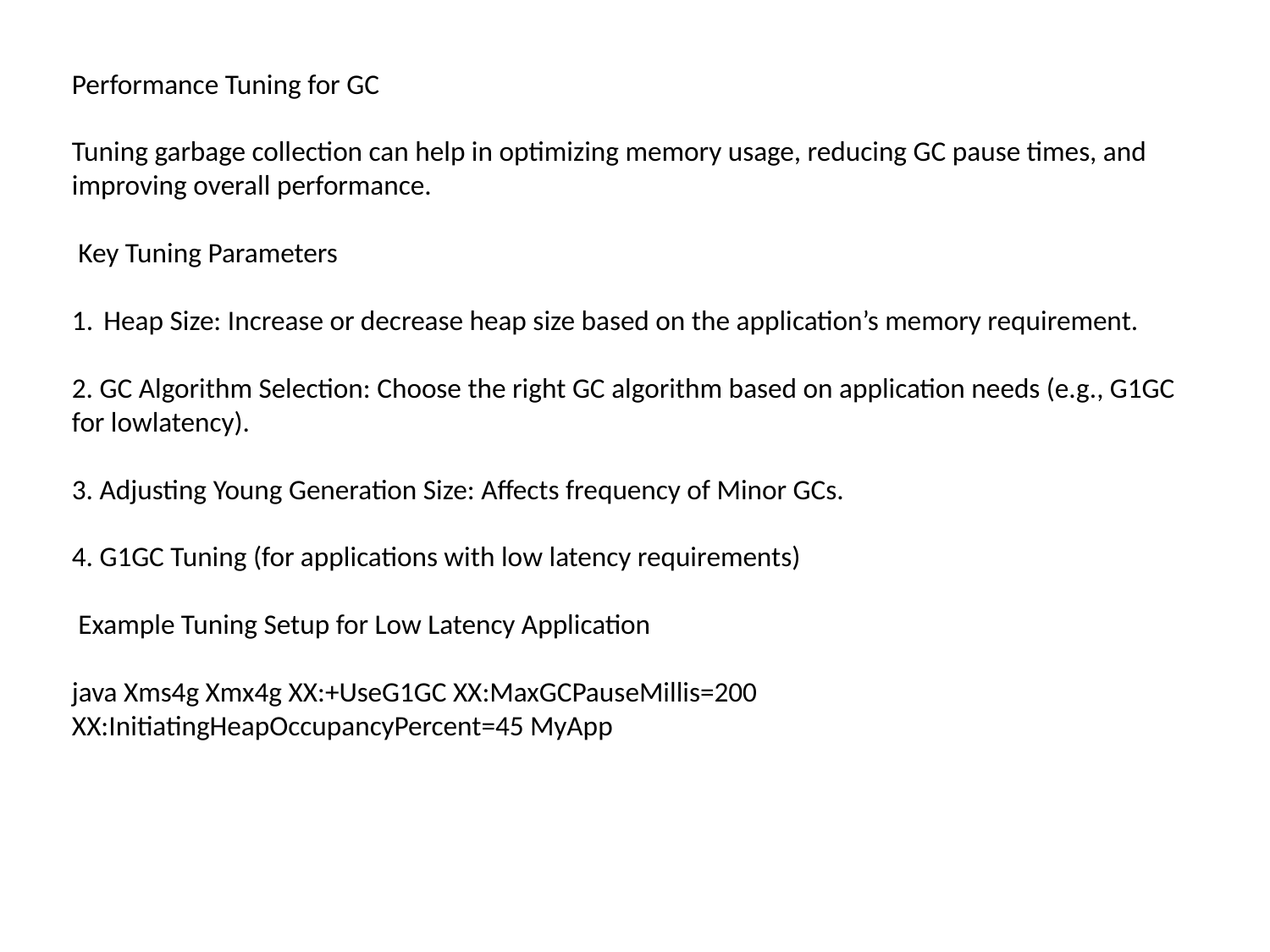

Performance Tuning for GC

Tuning garbage collection can help in optimizing memory usage, reducing GC pause times, and improving overall performance.

 Key Tuning Parameters

Heap Size: Increase or decrease heap size based on the application’s memory requirement.

2. GC Algorithm Selection: Choose the right GC algorithm based on application needs (e.g., G1GC for lowlatency).

3. Adjusting Young Generation Size: Affects frequency of Minor GCs.

4. G1GC Tuning (for applications with low latency requirements)

 Example Tuning Setup for Low Latency Application

java Xms4g Xmx4g XX:+UseG1GC XX:MaxGCPauseMillis=200 XX:InitiatingHeapOccupancyPercent=45 MyApp